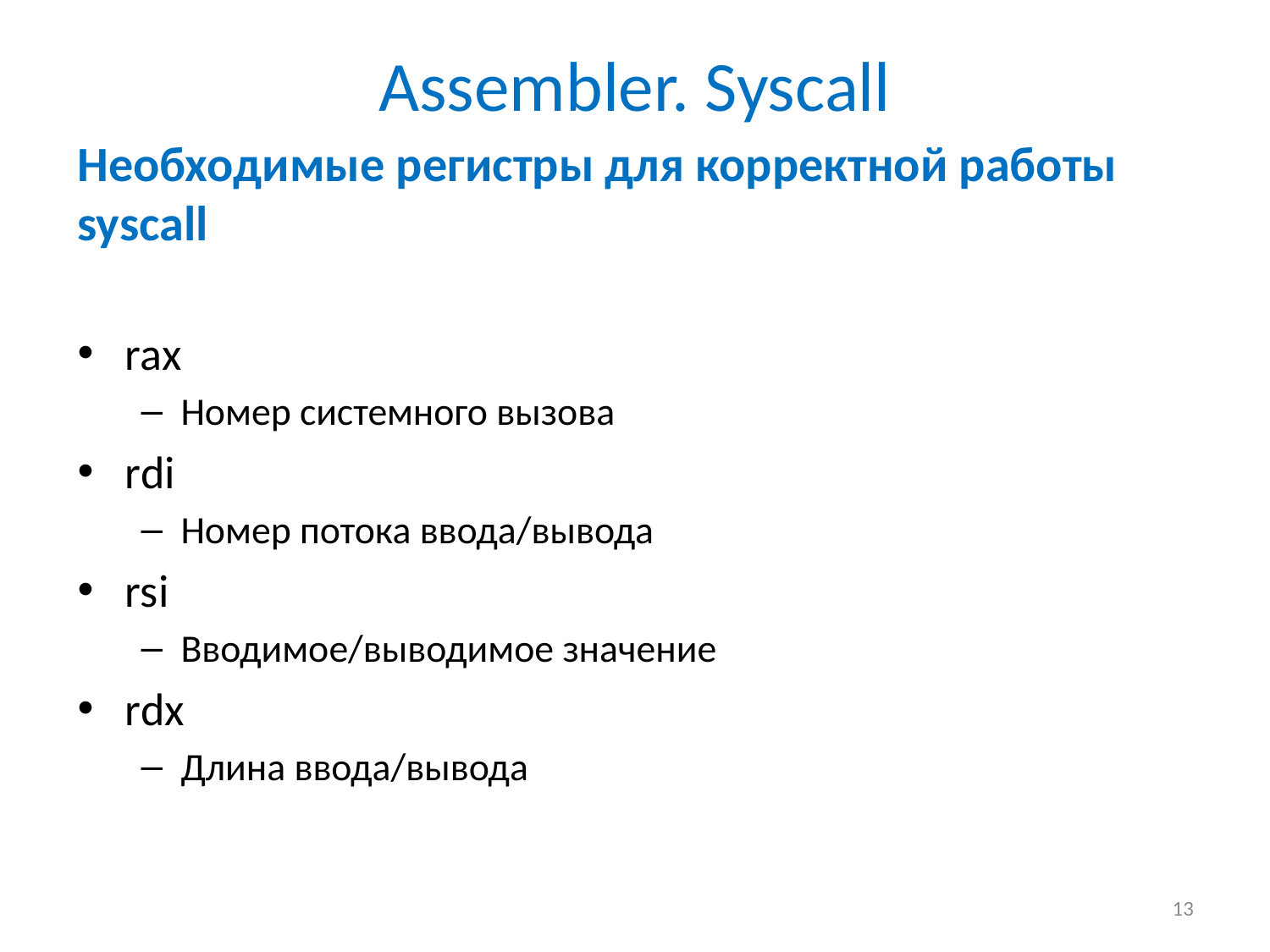

# Assembler. Syscall
Необходимые регистры для корректной работы syscall

rax
Номер системного вызова
rdi
Номер потока ввода/вывода
rsi
Вводимое/выводимое значение
rdx
Длина ввода/вывода

13